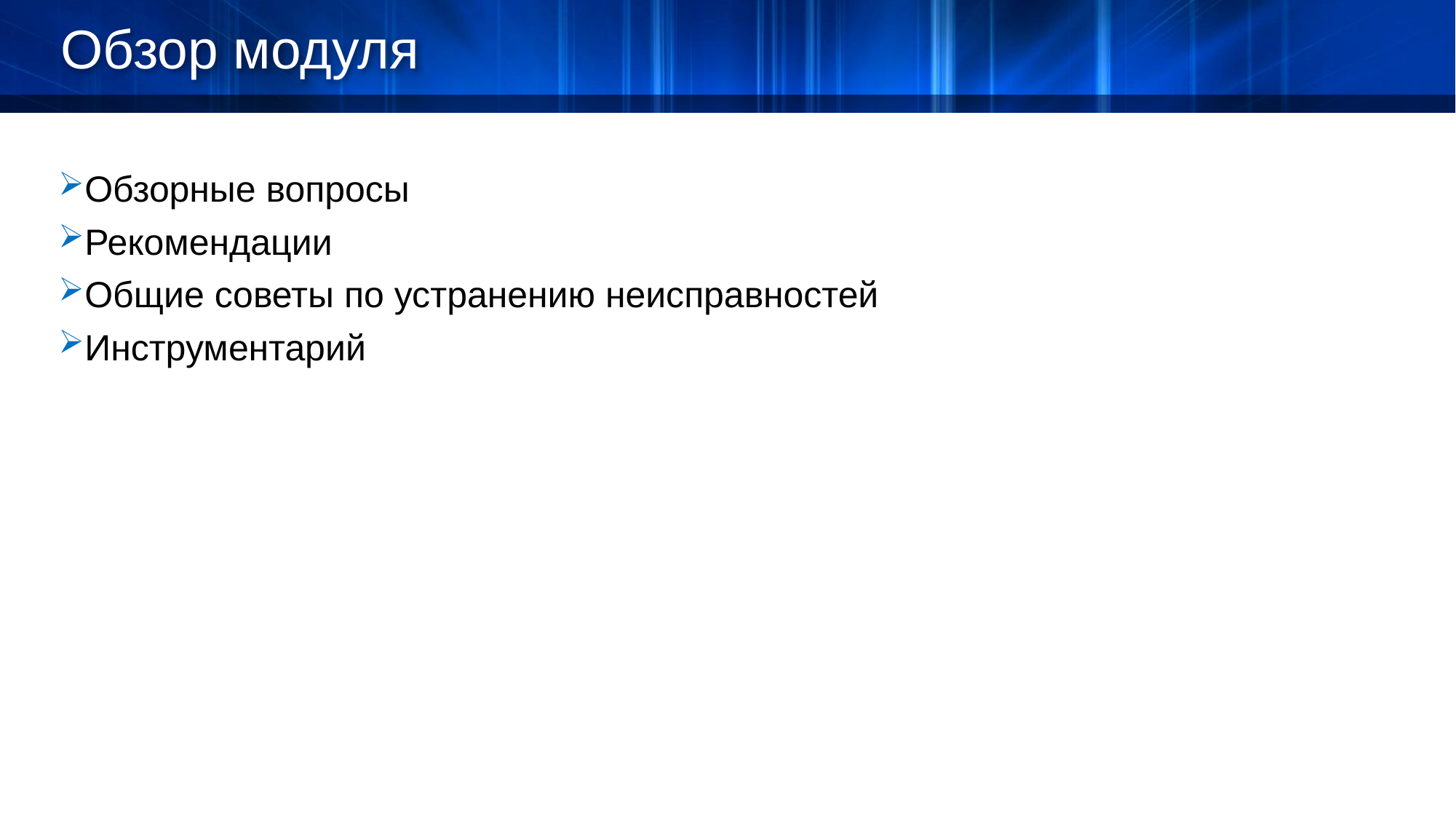

Обзор модуля
Обзорные вопросы
Рекомендации
Общие советы по устранению неисправностей
Инструментарий